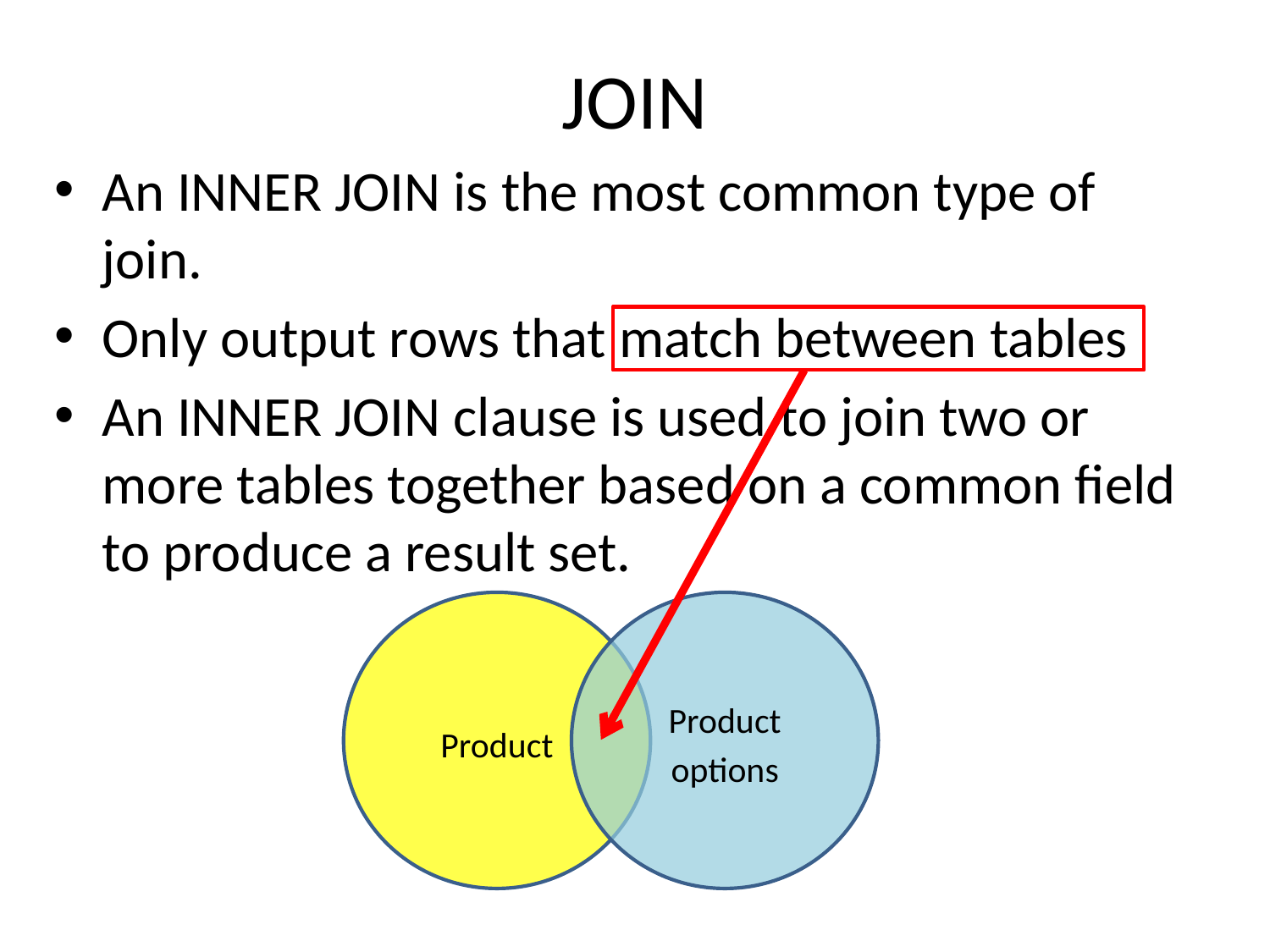

# JOIN
An INNER JOIN is the most common type of join.
Only output rows that match between tables
An INNER JOIN clause is used to join two or more tables together based on a common field to produce a result set.

Product
Product options